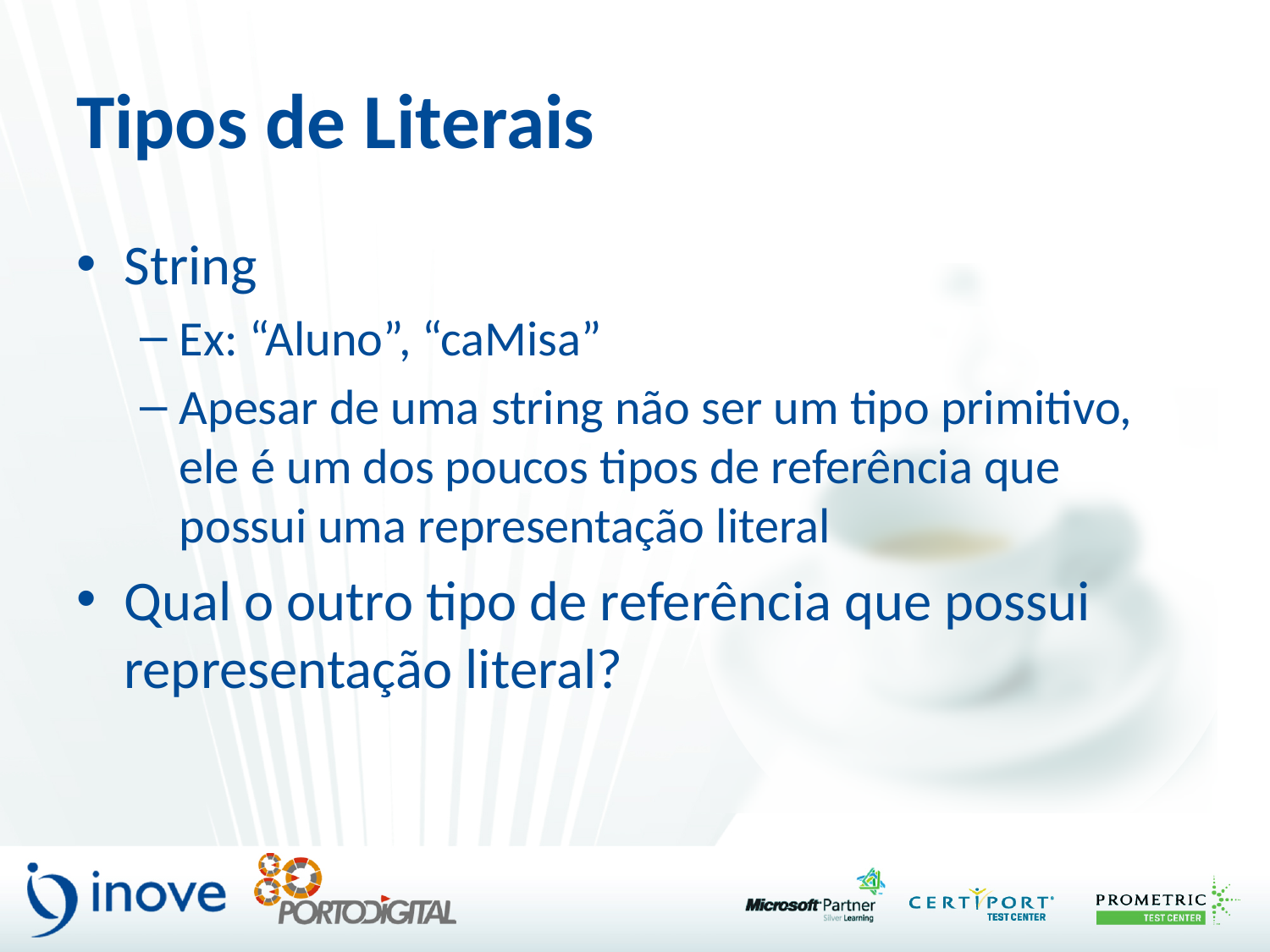

# Tipos de Literais
String
Ex: “Aluno”, “caMisa”
Apesar de uma string não ser um tipo primitivo, ele é um dos poucos tipos de referência que possui uma representação literal
Qual o outro tipo de referência que possui representação literal?